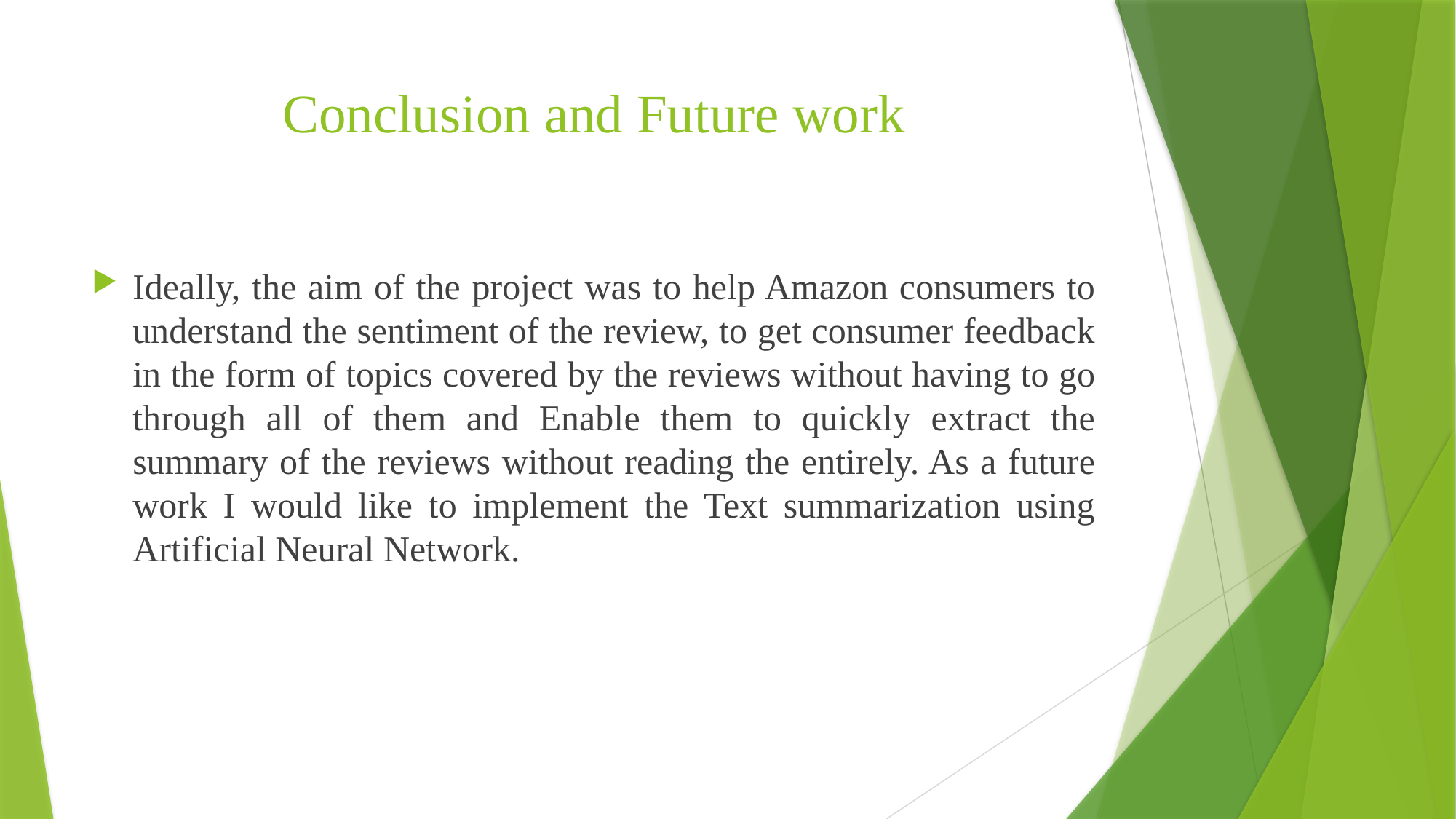

# Conclusion and Future work
Ideally, the aim of the project was to help Amazon consumers to understand the sentiment of the review, to get consumer feedback in the form of topics covered by the reviews without having to go through all of them and Enable them to quickly extract the summary of the reviews without reading the entirely. As a future work I would like to implement the Text summarization using Artificial Neural Network.